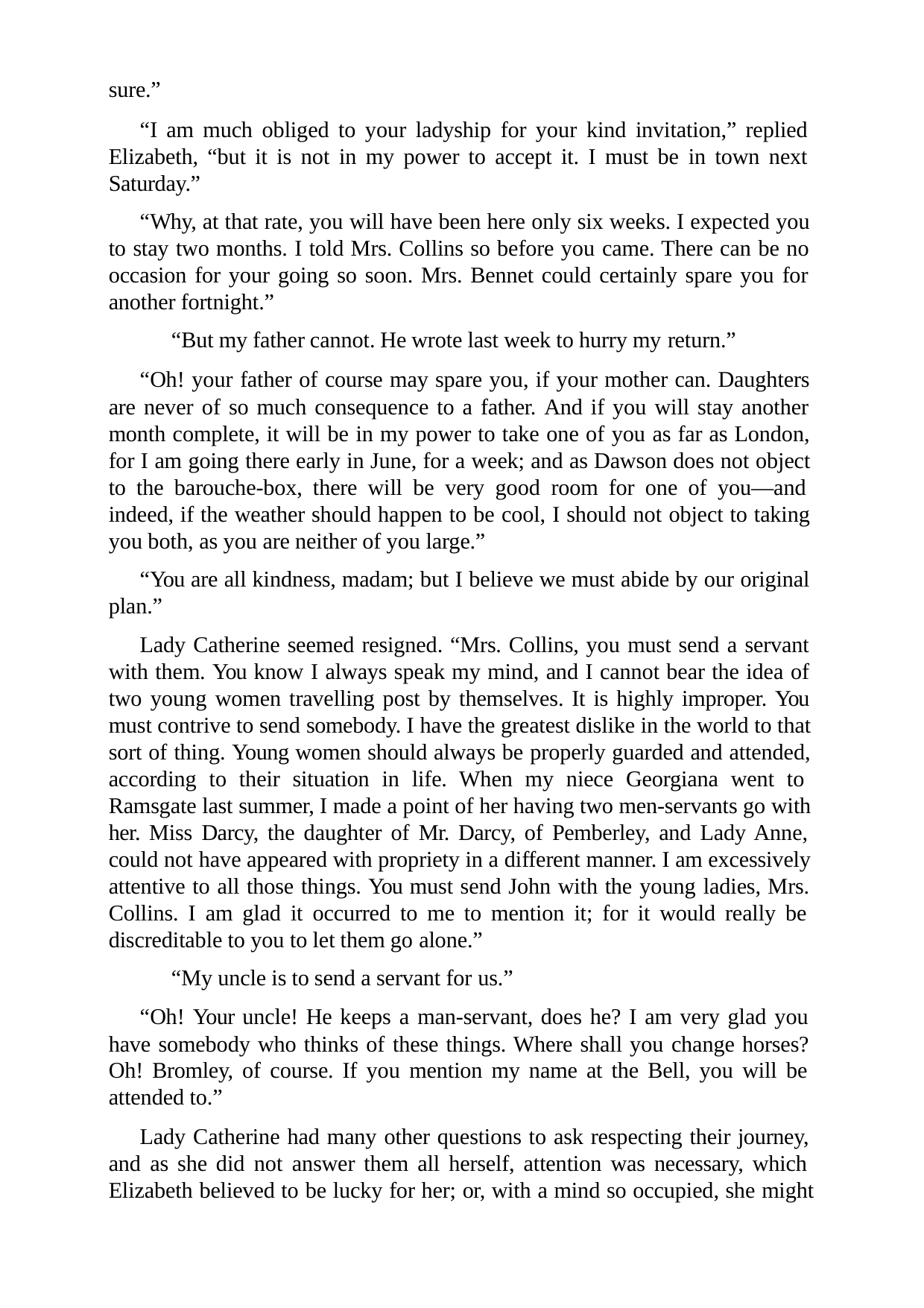

sure.”
“I am much obliged to your ladyship for your kind invitation,” replied  Elizabeth, “but it is not in my power to accept it. I must be in town next  Saturday.”
“Why, at that rate, you will have been here only six weeks. I expected you  to stay two months. I told Mrs. Collins so before you came. There can be no  occasion for your going so soon. Mrs. Bennet could certainly spare you for  another fortnight.”
“But my father cannot. He wrote last week to hurry my return.”
“Oh! your father of course may spare you, if your mother can. Daughters  are never of so much consequence to a father. And if you will stay another  month complete, it will be in my power to take one of you as far as London,  for I am going there early in June, for a week; and as Dawson does not object  to the barouche-box, there will be very good room for one of you—and  indeed, if the weather should happen to be cool, I should not object to taking  you both, as you are neither of you large.”
“You are all kindness, madam; but I believe we must abide by our original  plan.”
Lady Catherine seemed resigned. “Mrs. Collins, you must send a servant  with them. You know I always speak my mind, and I cannot bear the idea of  two young women travelling post by themselves. It is highly improper. You  must contrive to send somebody. I have the greatest dislike in the world to that  sort of thing. Young women should always be properly guarded and attended,  according to their situation in life. When my niece Georgiana went to  Ramsgate last summer, I made a point of her having two men-servants go with  her. Miss Darcy, the daughter of Mr. Darcy, of Pemberley, and Lady Anne,  could not have appeared with propriety in a different manner. I am excessively  attentive to all those things. You must send John with the young ladies, Mrs.  Collins. I am glad it occurred to me to mention it; for it would really be  discreditable to you to let them go alone.”
“My uncle is to send a servant for us.”
“Oh! Your uncle! He keeps a man-servant, does he? I am very glad you  have somebody who thinks of these things. Where shall you change horses?  Oh! Bromley, of course. If you mention my name at the Bell, you will be  attended to.”
Lady Catherine had many other questions to ask respecting their journey,  and as she did not answer them all herself, attention was necessary, which  Elizabeth believed to be lucky for her; or, with a mind so occupied, she might